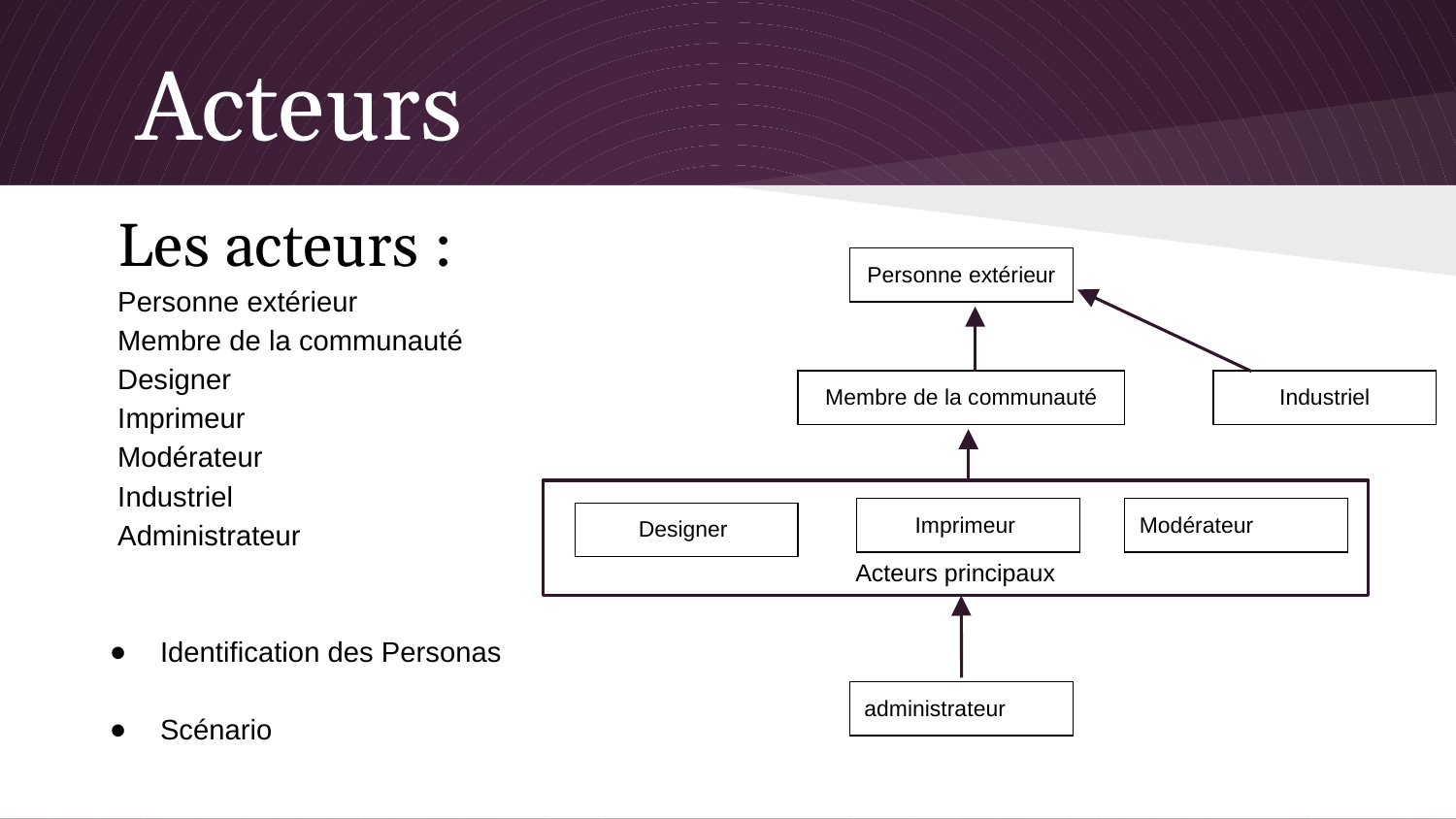

# Acteurs
Les acteurs :
Personne extérieur
Membre de la communauté
Designer
Imprimeur
Modérateur
Industriel
Administrateur

Identification des Personas

Scénario

| Personne extérieur |
| --- |
| Membre de la communauté |
| --- |
| Industriel |
| --- |

Acteurs principaux
| Imprimeur |
| --- |
| Modérateur |
| --- |
| Designer |
| --- |
| administrateur |
| --- |